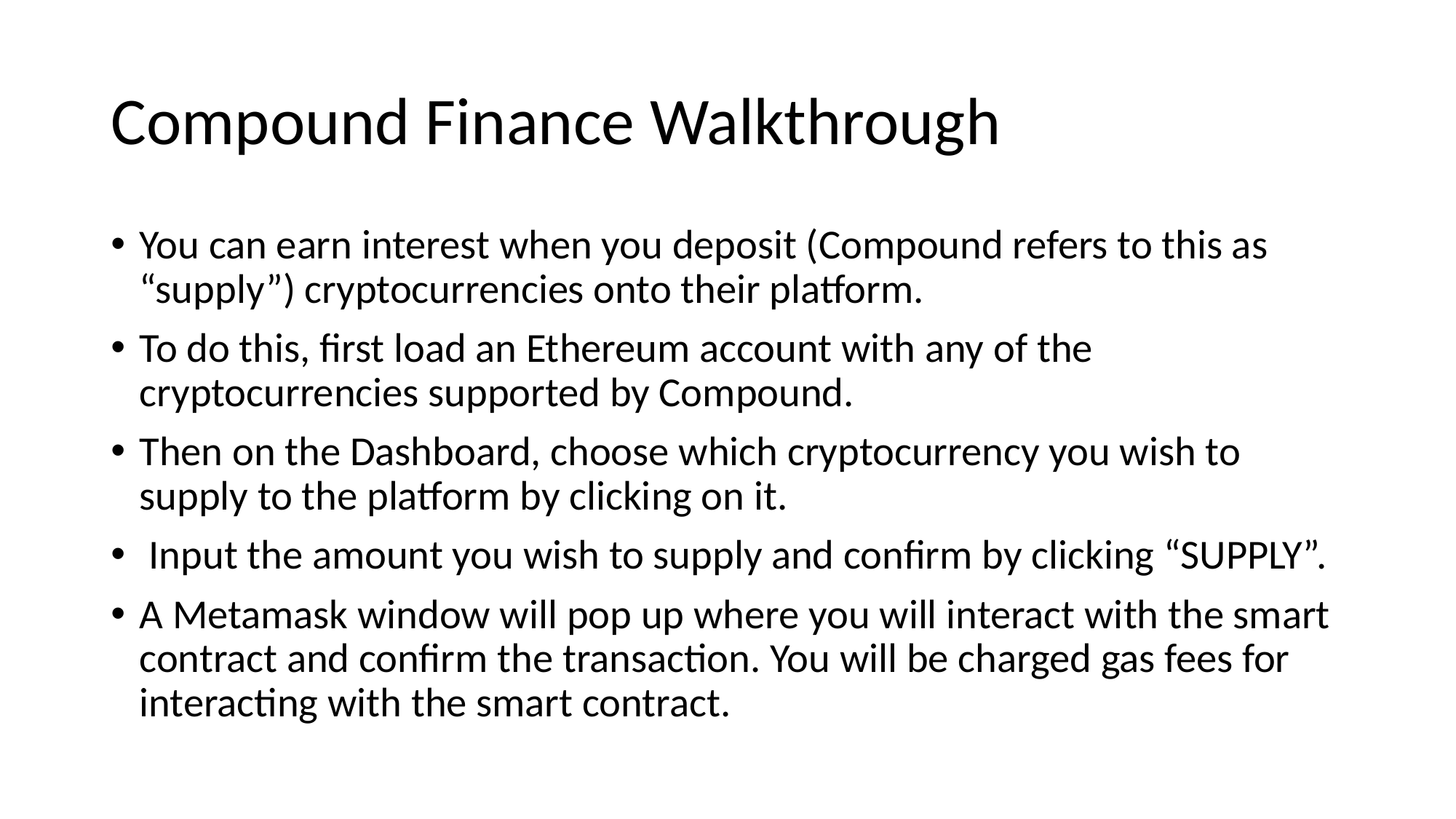

# Compound Finance Walkthrough
You can earn interest when you deposit (Compound refers to this as “supply”) cryptocurrencies onto their platform.
To do this, first load an Ethereum account with any of the cryptocurrencies supported by Compound.
Then on the Dashboard, choose which cryptocurrency you wish to supply to the platform by clicking on it.
 Input the amount you wish to supply and confirm by clicking “SUPPLY”.
A Metamask window will pop up where you will interact with the smart contract and confirm the transaction. You will be charged gas fees for interacting with the smart contract.